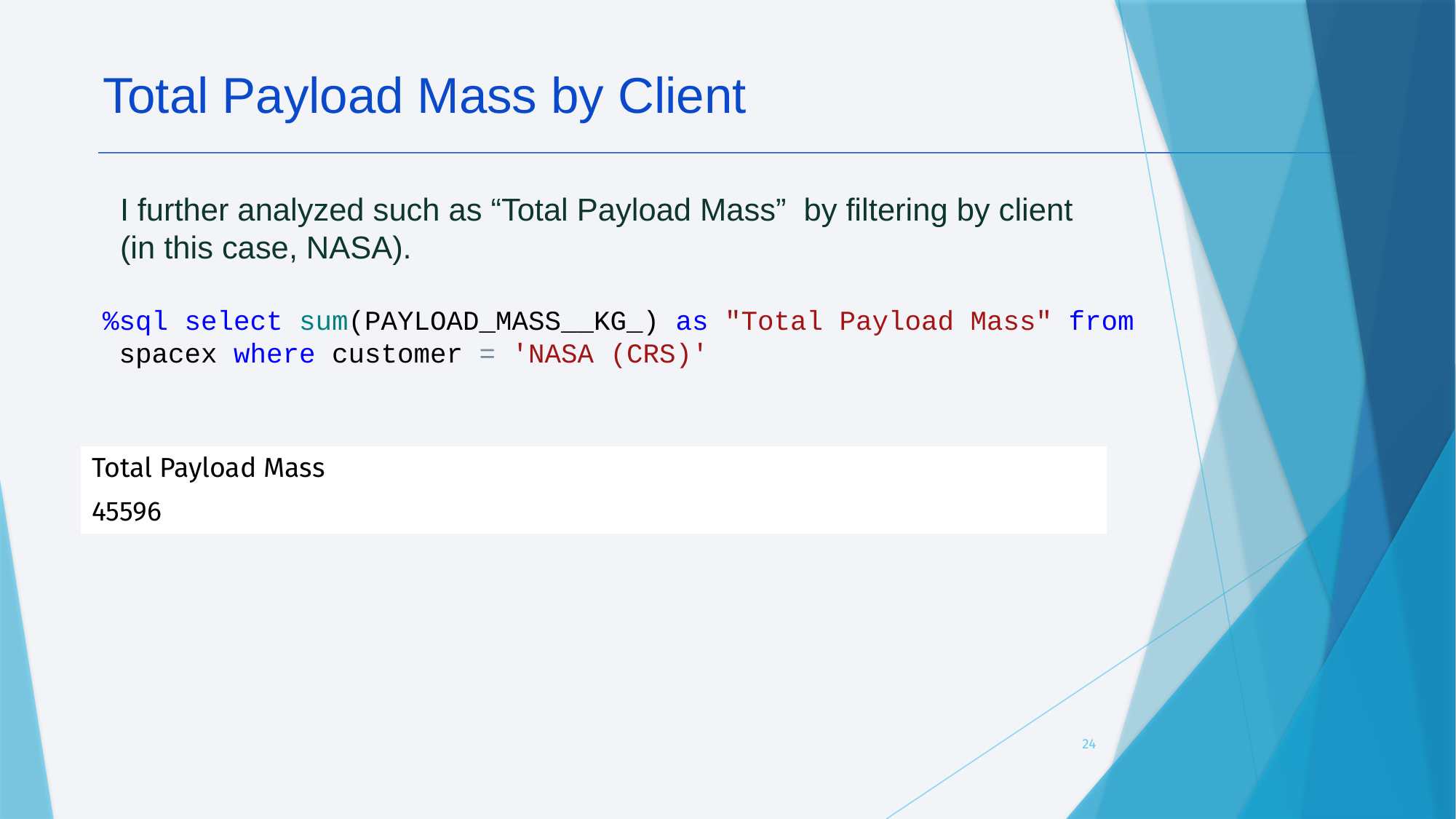

Total Payload Mass by Client
I further analyzed such as “Total Payload Mass”  by filtering by client (in this case, NASA).
%sql select sum(PAYLOAD_MASS__KG_) as "Total Payload Mass" from spacex where customer = 'NASA (CRS)'
| Total Payload Mass |
| --- |
| 45596 |
24